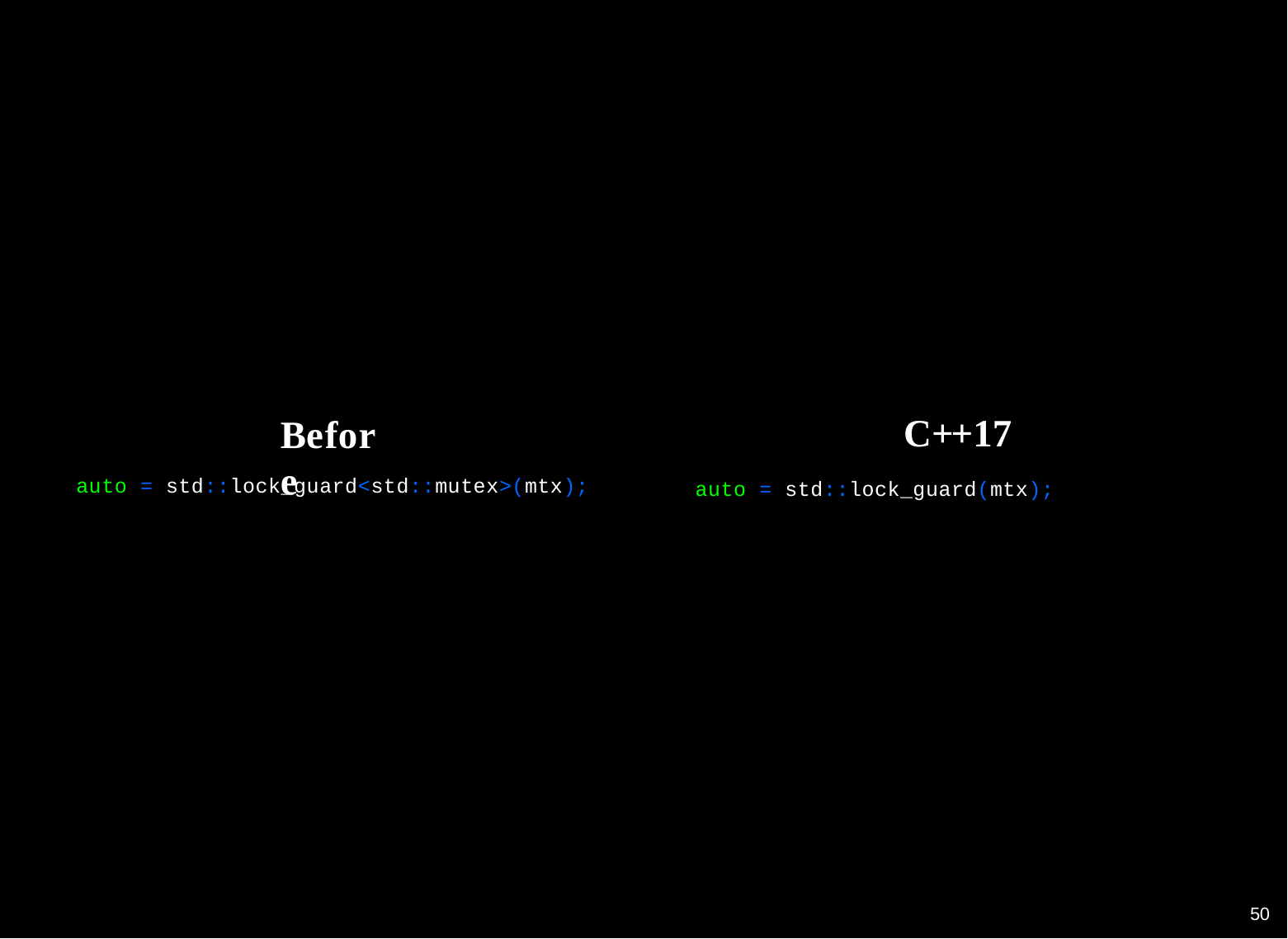

C++17
auto = std::lock_guard(mtx);
Before
auto = std::lock_guard<std::mutex>(mtx);

50